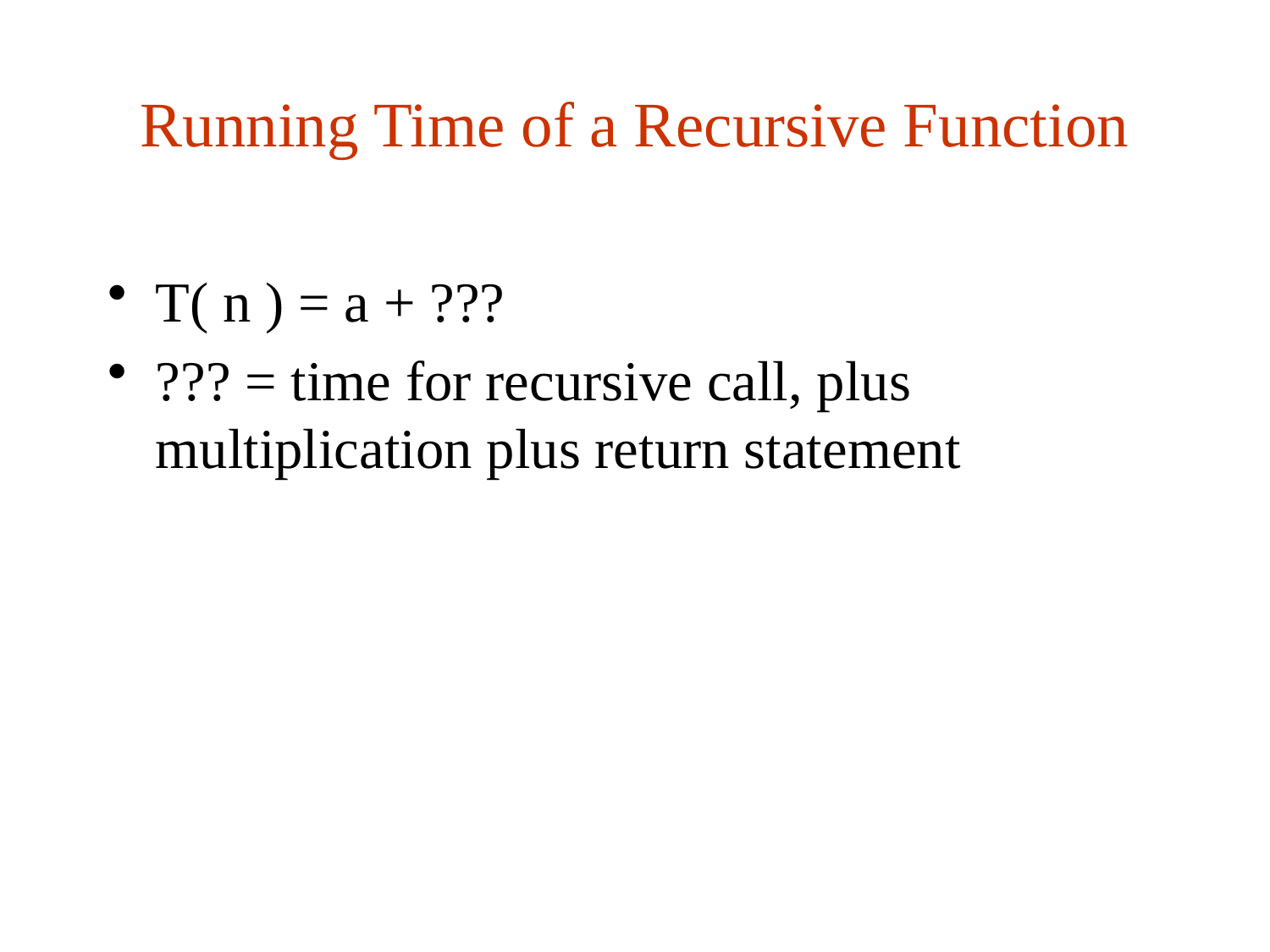

# Running Time of a Recursive Function

T( n ) = a + ???
??? = time for recursive call, plus multiplication plus return statement